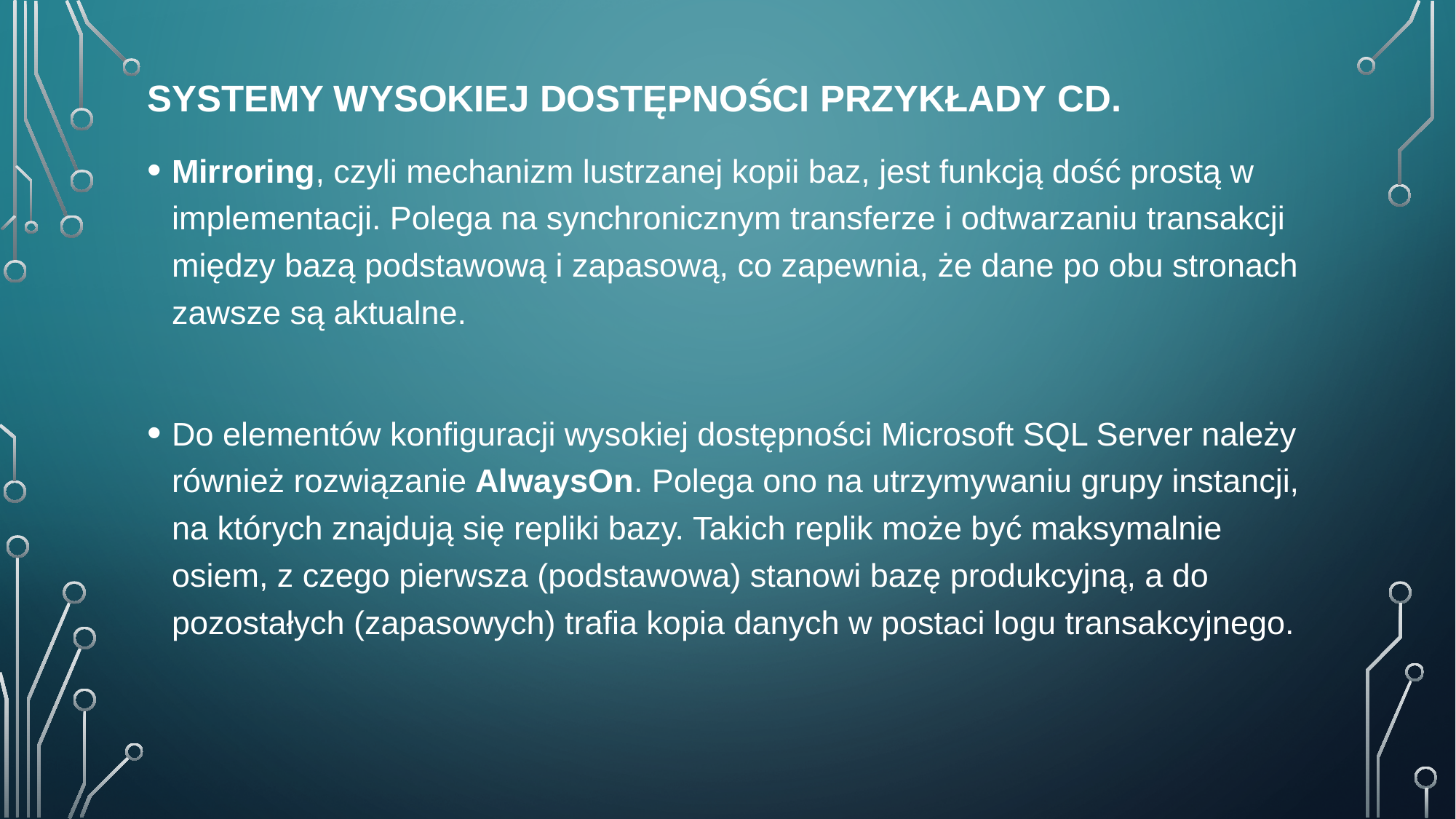

# Systemy wysokiej dostępności przykłady cd.
Mirroring, czyli mechanizm lustrzanej kopii baz, jest funkcją dość prostą w implementacji. Polega na synchronicznym transferze i odtwarzaniu transakcji między bazą podstawową i zapasową, co zapewnia, że dane po obu stronach zawsze są aktualne.

Do elementów konfiguracji wysokiej dostępności Microsoft SQL Server należy również rozwiązanie AlwaysOn. Polega ono na utrzymywaniu grupy instancji, na których znajdują się repliki bazy. Takich replik może być maksymalnie osiem, z czego pierwsza (podstawowa) stanowi bazę produkcyjną, a do pozostałych (zapasowych) trafia kopia danych w postaci logu transakcyjnego.